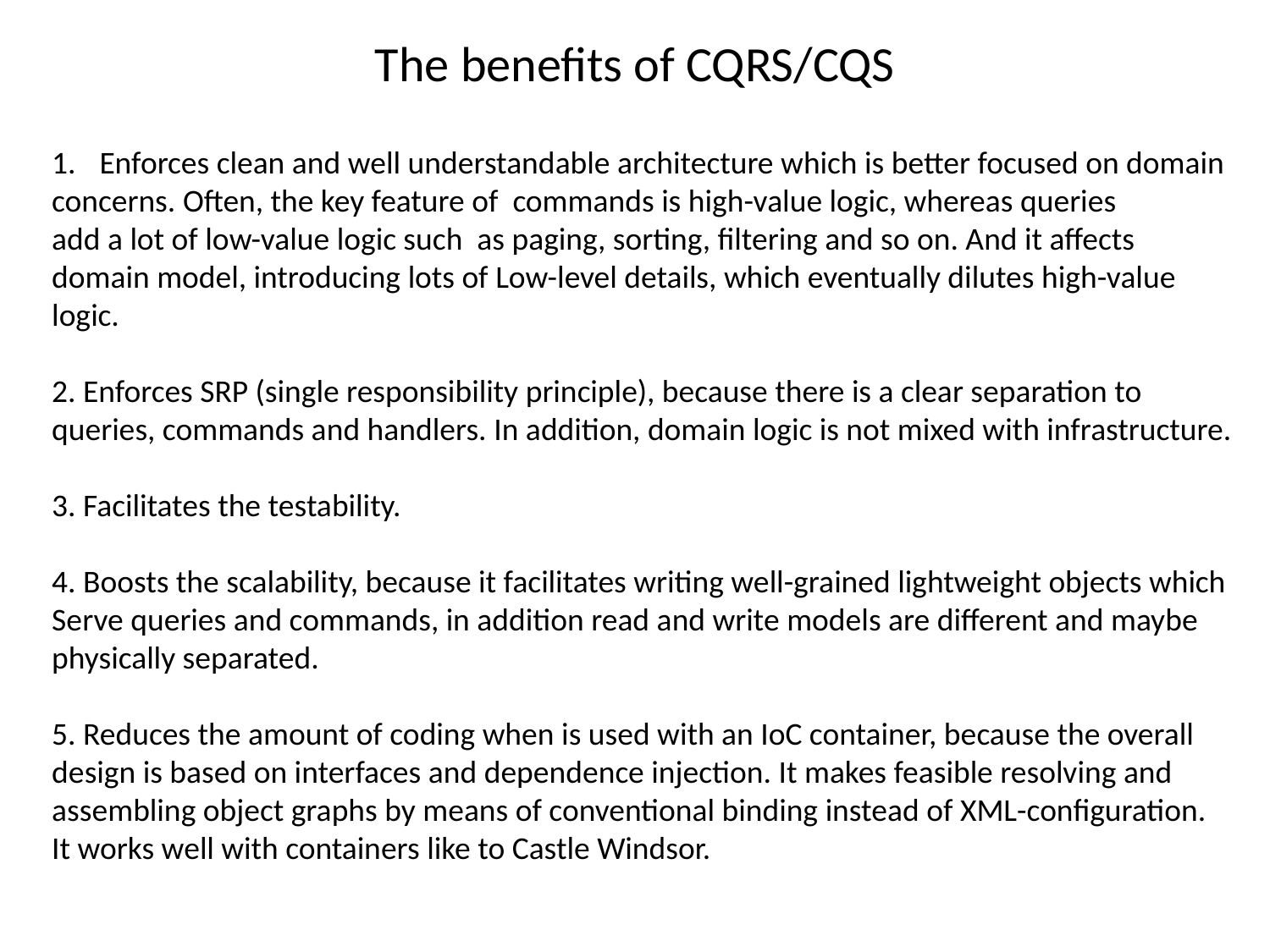

The benefits of CQRS/CQS

Enforces clean and well understandable architecture which is better focused on domain
concerns. Often, the key feature of  commands is high-value logic, whereas queries
add a lot of low-value logic such  as paging, sorting, filtering and so on. And it affects
domain model, introducing lots of Low-level details, which eventually dilutes high-value
logic.

2. Enforces SRP (single responsibility principle), because there is a clear separation to
queries, commands and handlers. In addition, domain logic is not mixed with infrastructure.

3. Facilitates the testability.

4. Boosts the scalability, because it facilitates writing well-grained lightweight objects which
Serve queries and commands, in addition read and write models are different and maybe
physically separated.

5. Reduces the amount of coding when is used with an IoC container, because the overall
design is based on interfaces and dependence injection. It makes feasible resolving and
assembling object graphs by means of conventional binding instead of XML-configuration.
It works well with containers like to Castle Windsor.